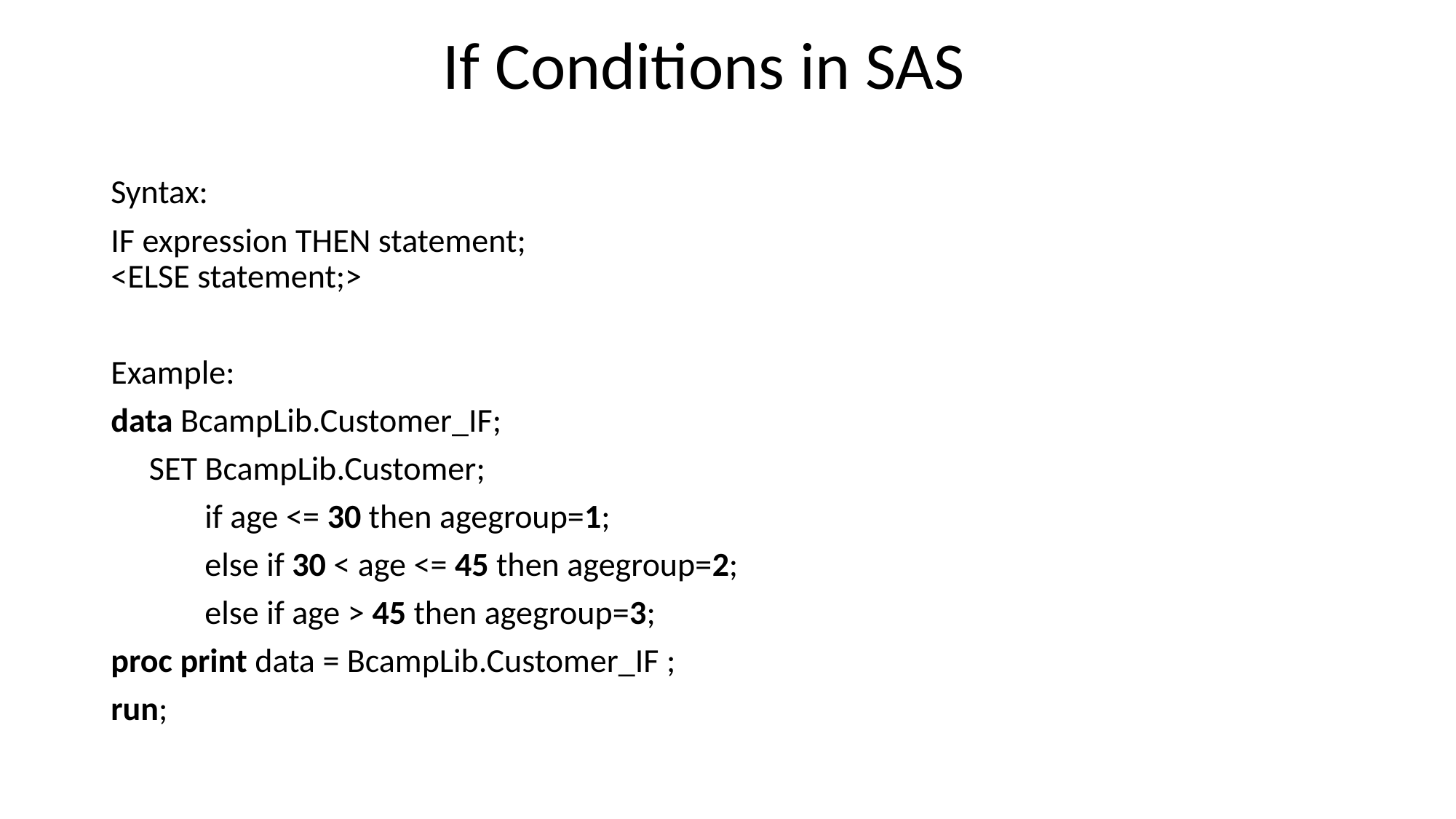

# If Conditions in SAS
Syntax:
IF expression THEN statement;
<ELSE statement;>

Example:
data BcampLib.Customer_IF;
     SET BcampLib.Customer;
	 if age <= 30 then agegroup=1;
	 else if 30 < age <= 45 then agegroup=2;
	 else if age > 45 then agegroup=3;
proc print data = BcampLib.Customer_IF ;
run;